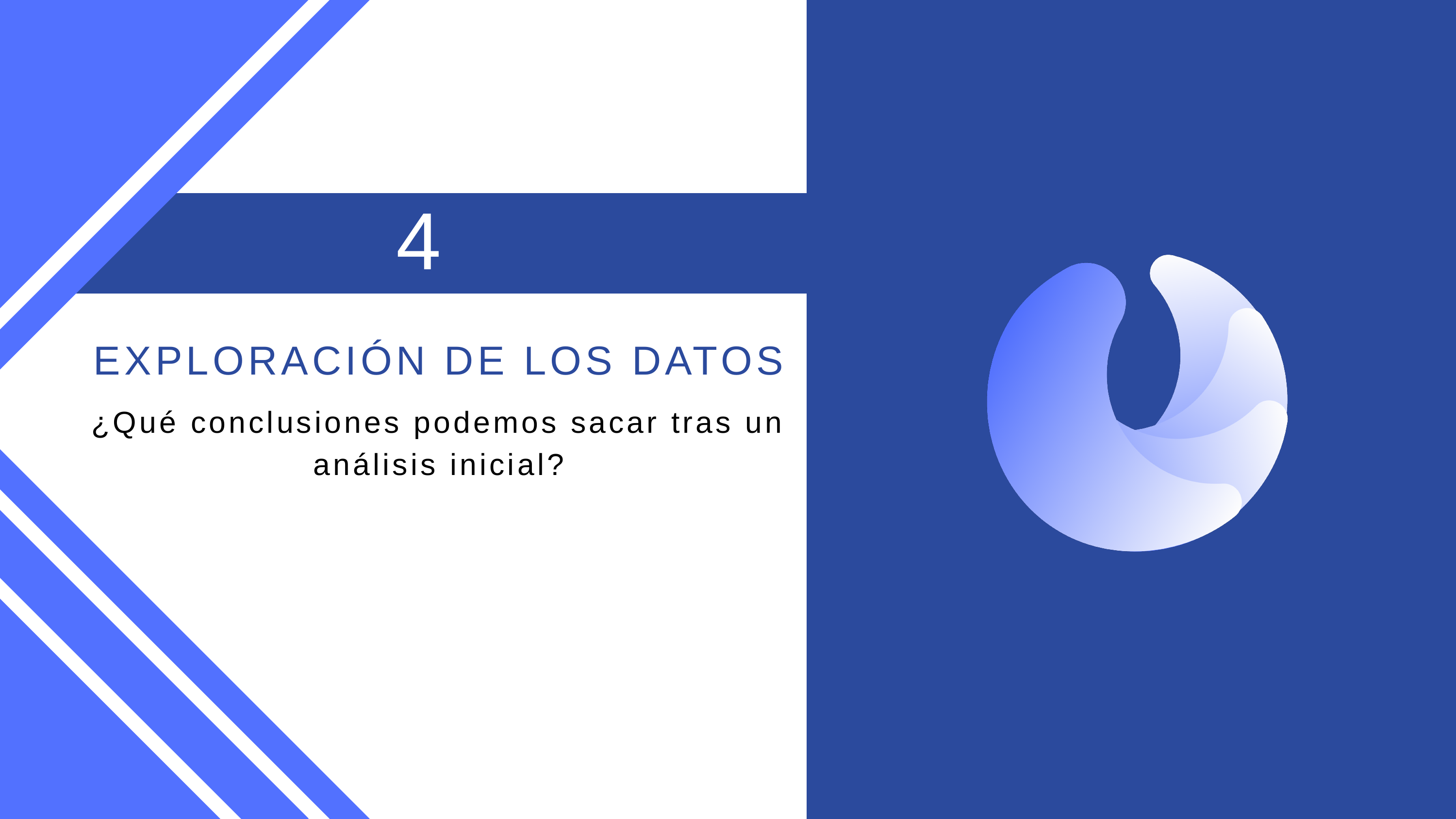

4

EXPLORACIÓN DE LOS DATOS
¿Qué conclusiones podemos sacar tras un análisis inicial?